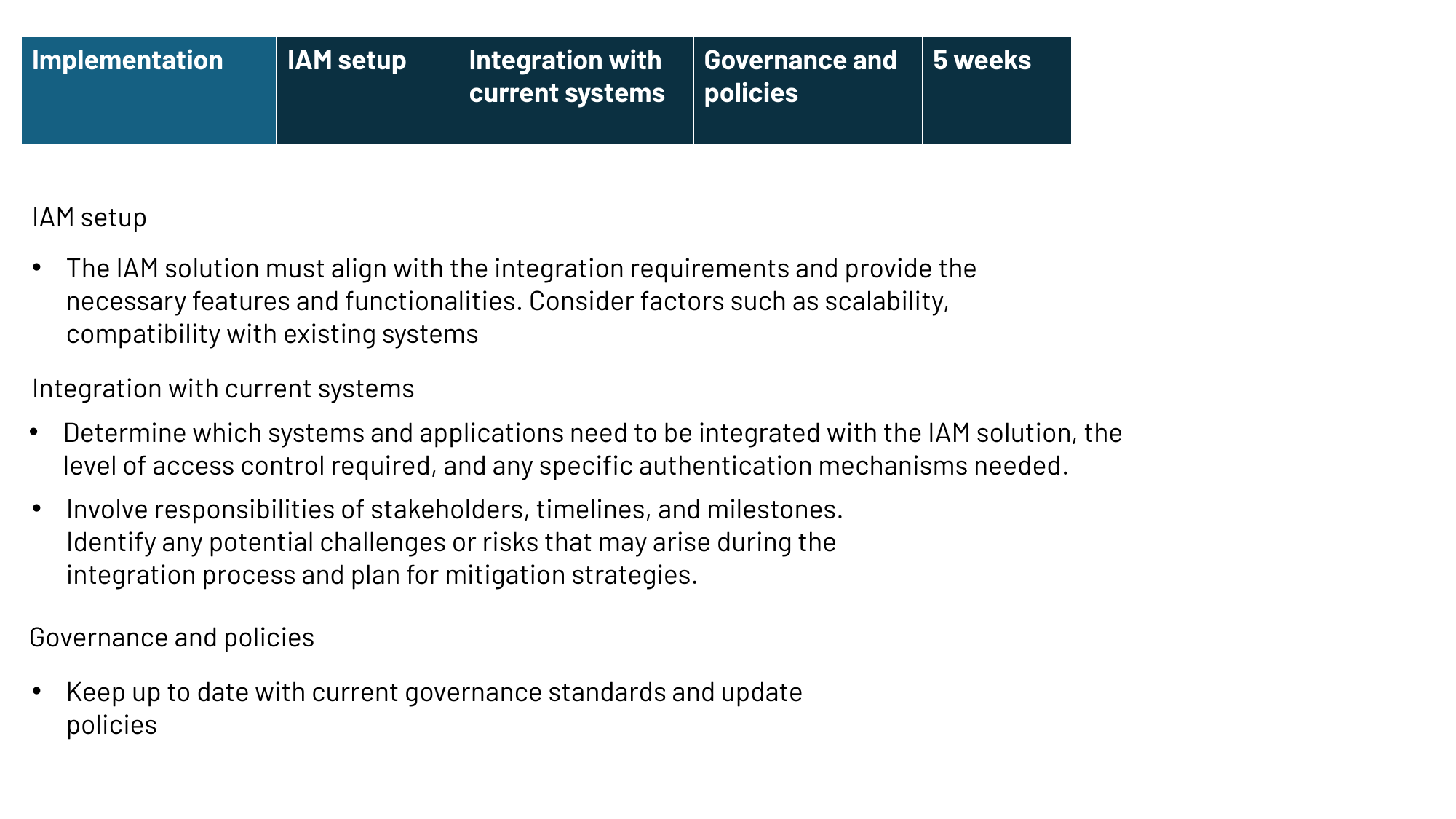

| Implementation | IAM setup | Integration with current systems | Governance and policies | 5 weeks |
| --- | --- | --- | --- | --- |
IAM setup
The IAM solution must align with the integration requirements and provide the necessary features and functionalities. Consider factors such as scalability, compatibility with existing systems
Integration with current systems
Determine which systems and applications need to be integrated with the IAM solution, the level of access control required, and any specific authentication mechanisms needed.

Involve responsibilities of stakeholders, timelines, and milestones. Identify any potential challenges or risks that may arise during the integration process and plan for mitigation strategies.
Governance and policies
Keep up to date with current governance standards and update policies